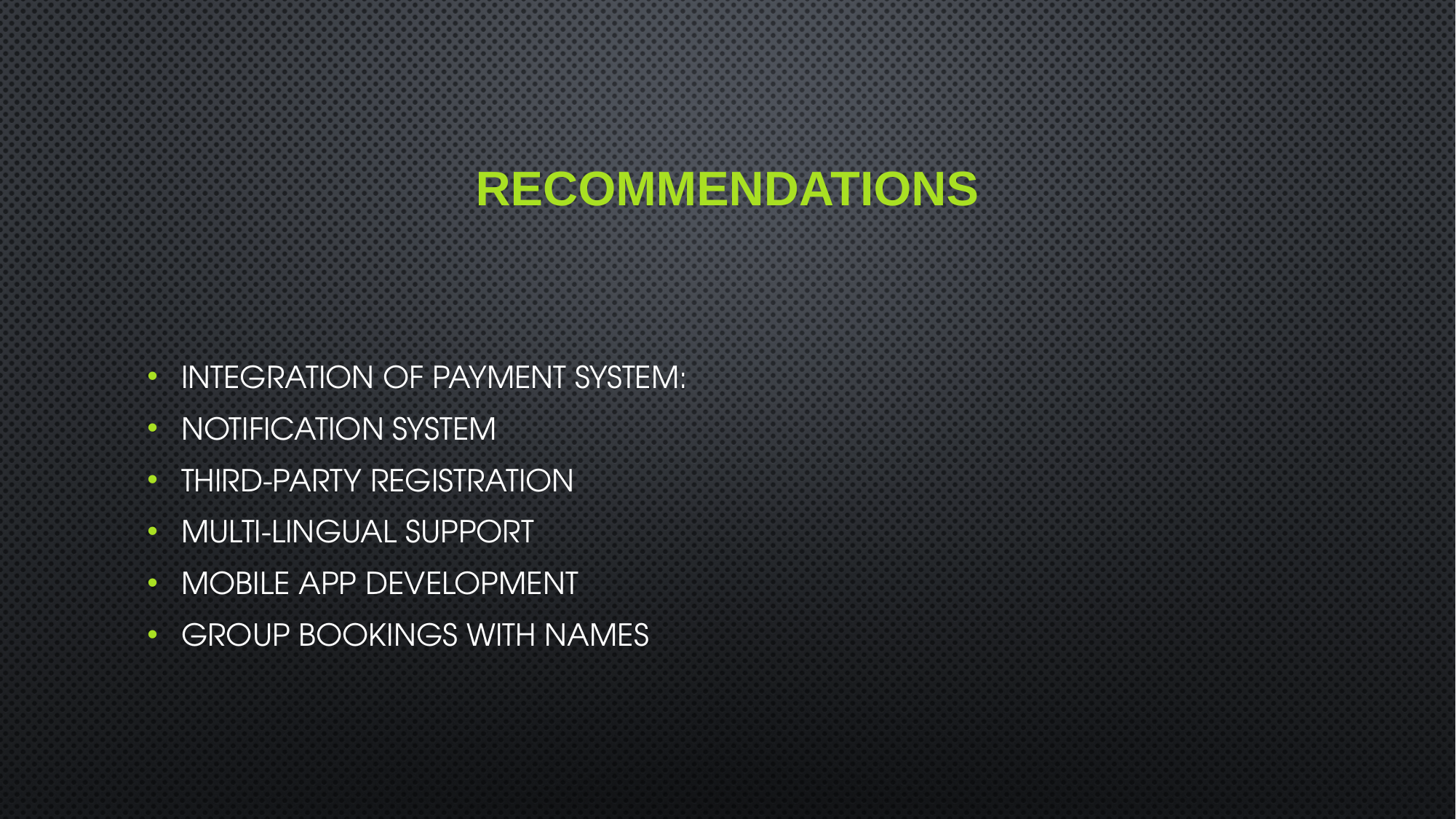

# Recommendations
Integration of Payment System:
Notification System
Third-Party Registration
Multi-Lingual Support
Mobile App Development
Group Bookings with Names